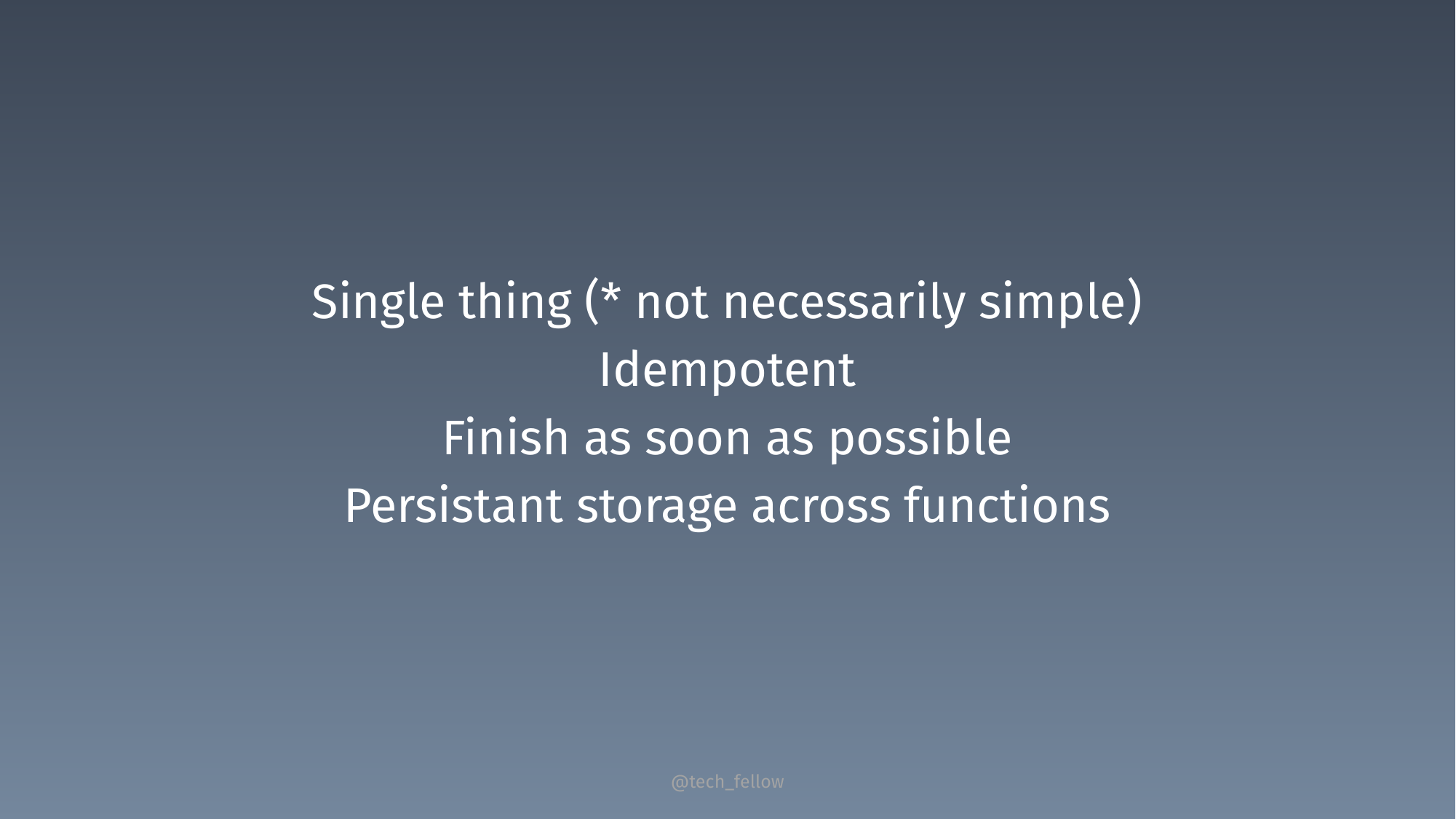

Single thing (* not necessarily simple)
Idempotent
Finish as soon as possible
Persistant storage across functions
@tech_fellow